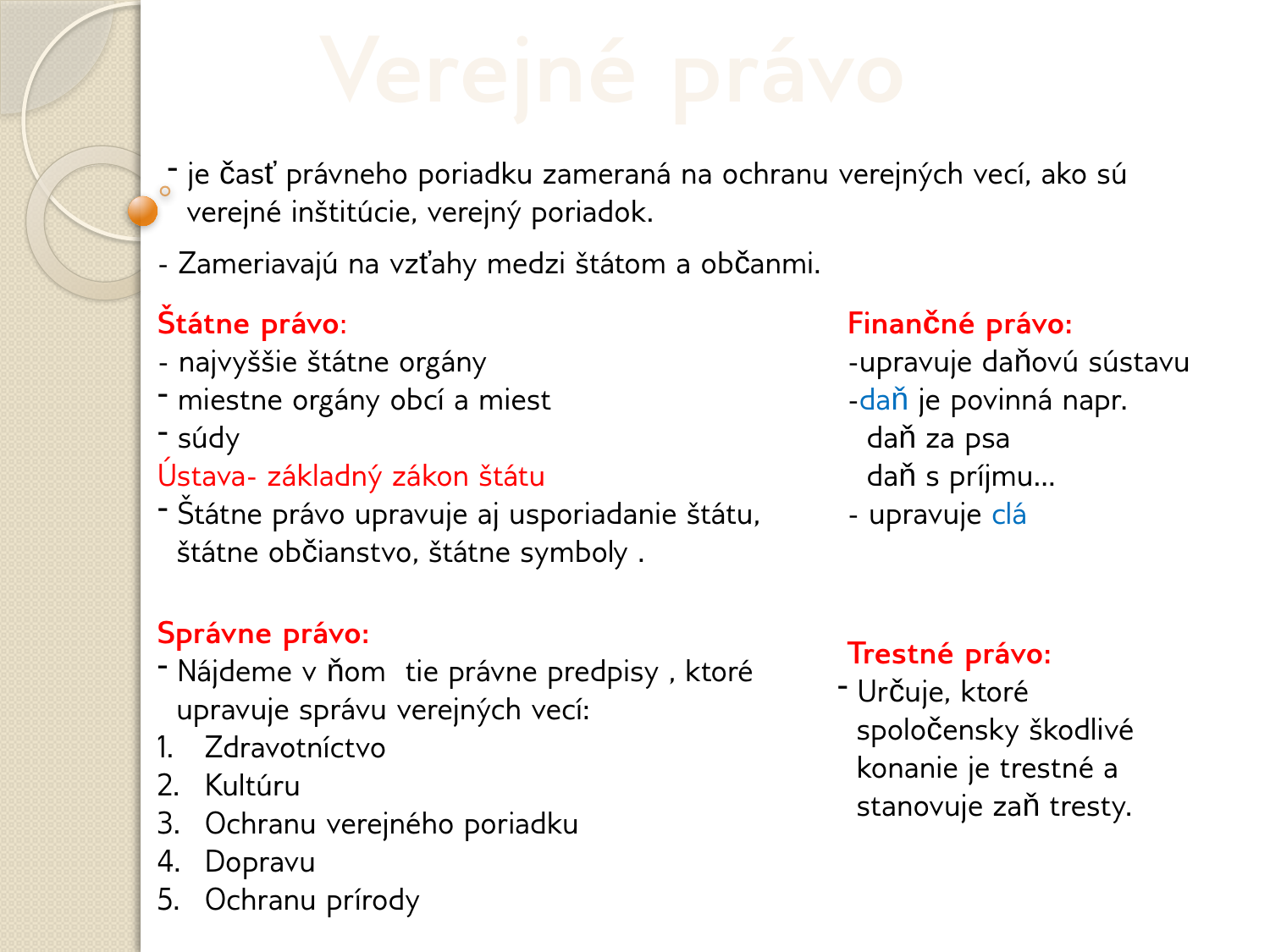

Verejné právo
 je časť právneho poriadku zameraná na ochranu verejných vecí, ako sú
  verejné inštitúcie, verejný poriadok.
- Zameriavajú na vzťahy medzi štátom a občanmi.
Štátne právo:
- najvyššie štátne orgány
 miestne orgány obcí a miest
 súdy
Ústava- základný zákon štátu
 Štátne právo upravuje aj usporiadanie štátu,
  štátne občianstvo, štátne symboly .
Finančné právo:
-upravuje daňovú sústavu
-daň je povinná napr.
  daň za psa
  daň s príjmu...
- upravuje clá

Správne právo:
 Nájdeme v ňom  tie právne predpisy , ktoré
  upravuje správu verejných vecí:
Zdravotníctvo
Kultúru
Ochranu verejného poriadku
Dopravu
Ochranu prírody
 Trestné právo:
 Určuje, ktoré
  spoločensky škodlivé
  konanie je trestné a
  stanovuje zaň tresty.